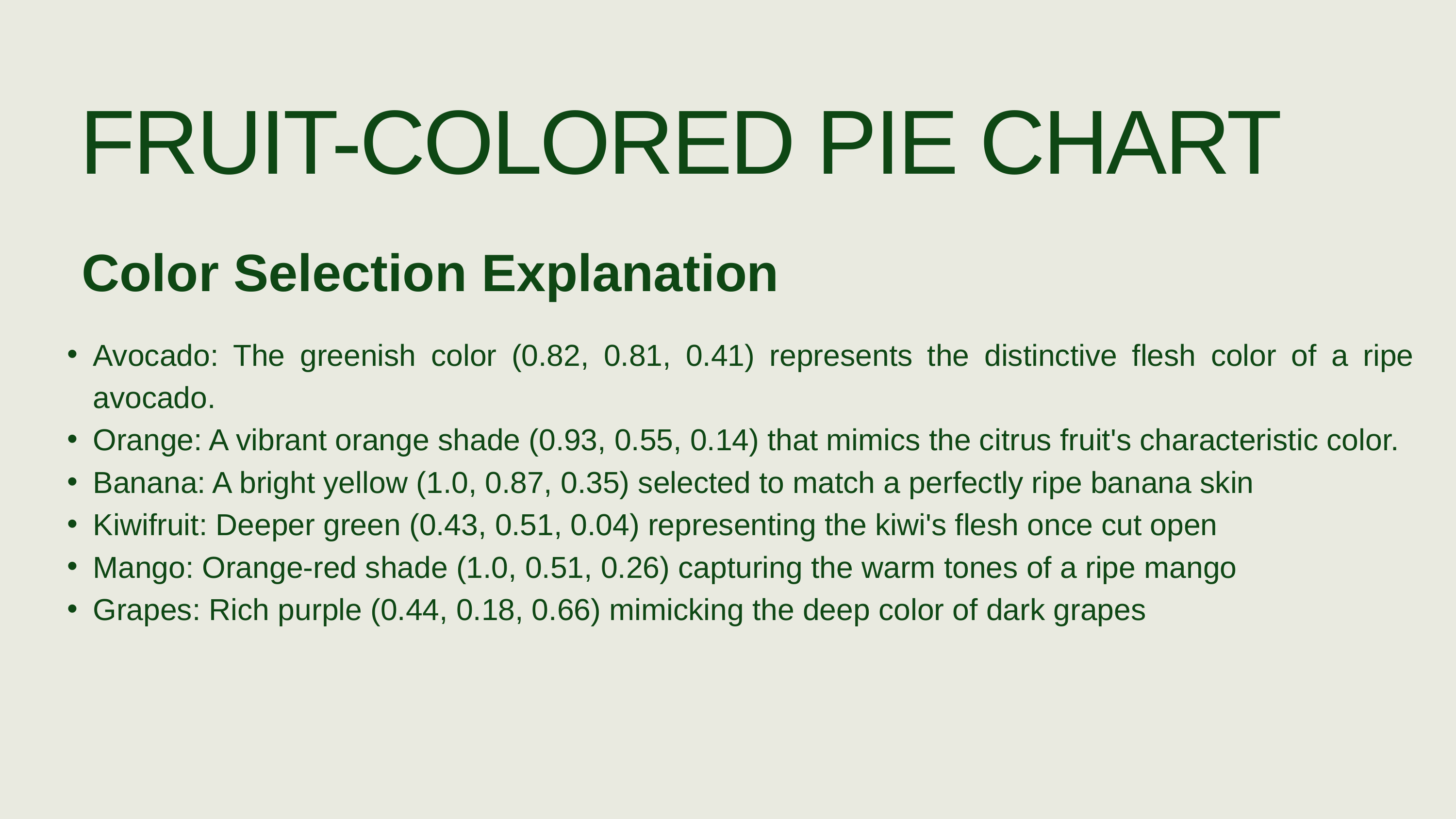

FRUIT-COLORED PIE CHART
Color Selection Explanation
Avocado: The greenish color (0.82, 0.81, 0.41) represents the distinctive flesh color of a ripe avocado.
Orange: A vibrant orange shade (0.93, 0.55, 0.14) that mimics the citrus fruit's characteristic color.
Banana: A bright yellow (1.0, 0.87, 0.35) selected to match a perfectly ripe banana skin
Kiwifruit: Deeper green (0.43, 0.51, 0.04) representing the kiwi's flesh once cut open
Mango: Orange-red shade (1.0, 0.51, 0.26) capturing the warm tones of a ripe mango
Grapes: Rich purple (0.44, 0.18, 0.66) mimicking the deep color of dark grapes